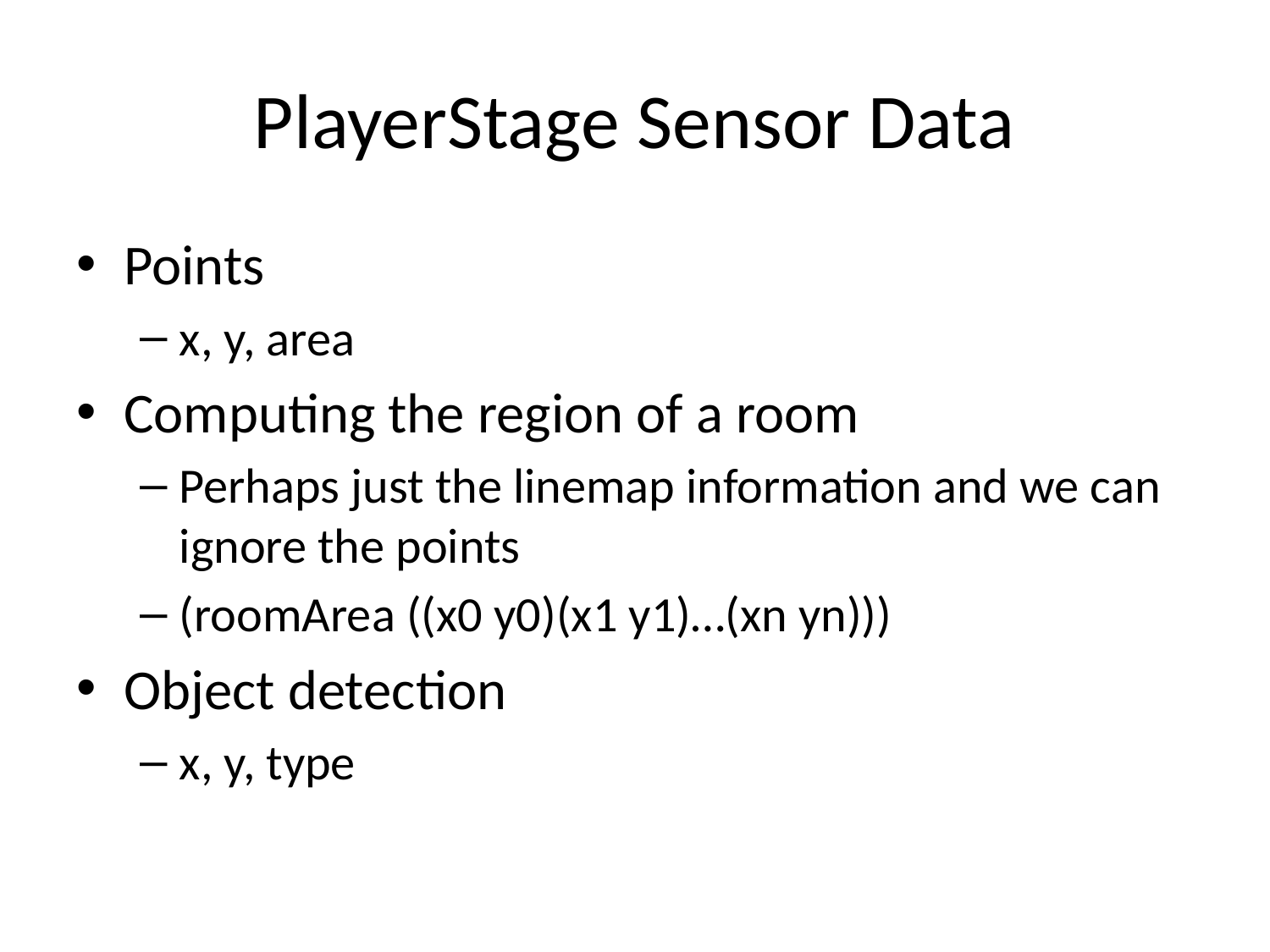

# PlayerStage Sensor Data
Points
x, y, area
Computing the region of a room
Perhaps just the linemap information and we can ignore the points
(roomArea ((x0 y0)(x1 y1)…(xn yn)))
Object detection
x, y, type